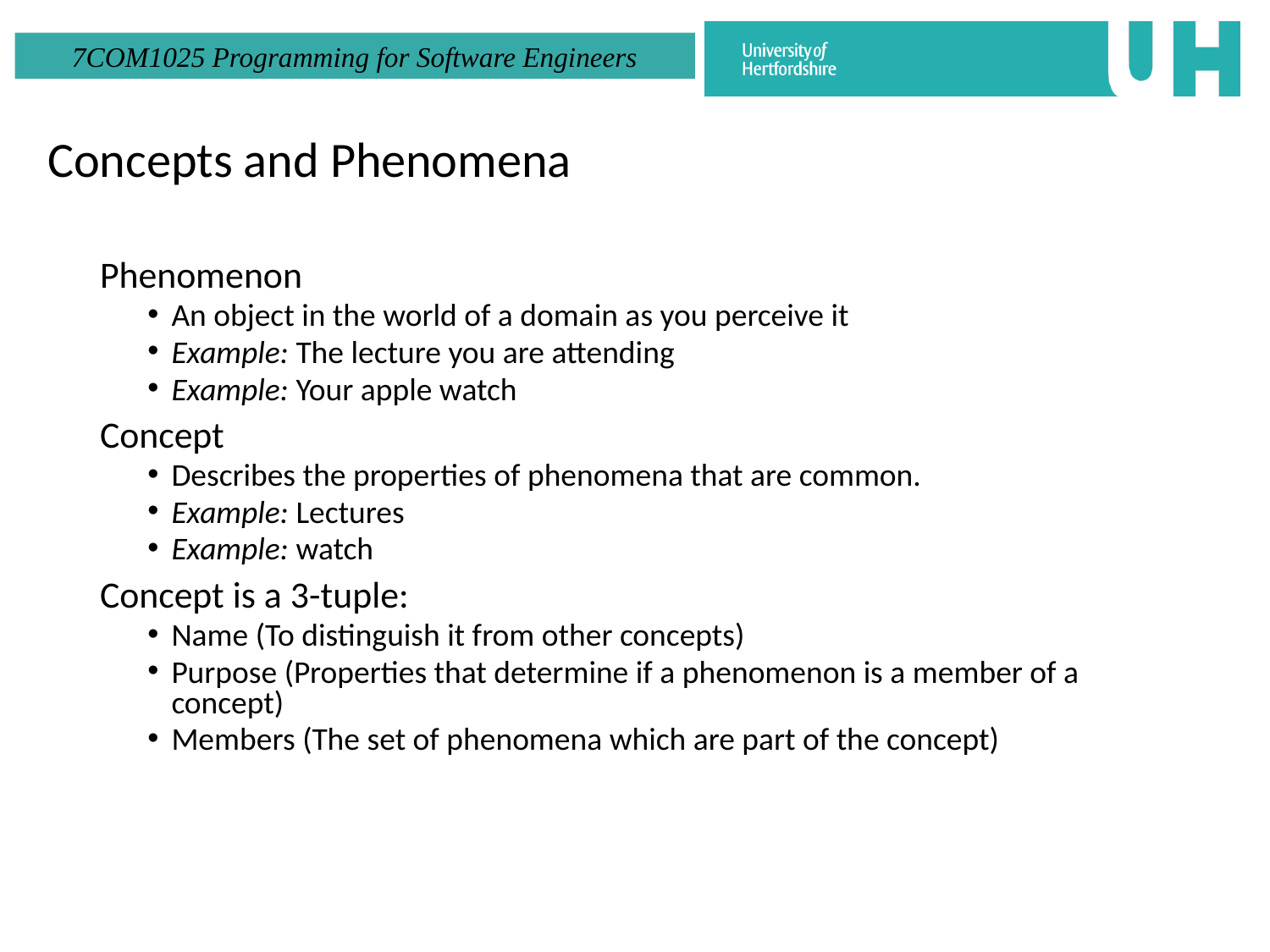

# Concepts and Phenomena
Phenomenon
An object in the world of a domain as you perceive it
Example: The lecture you are attending
Example: Your apple watch
Concept
Describes the properties of phenomena that are common.
Example: Lectures
Example: watch
Concept is a 3-tuple:
Name (To distinguish it from other concepts)
Purpose (Properties that determine if a phenomenon is a member of a concept)
Members (The set of phenomena which are part of the concept)